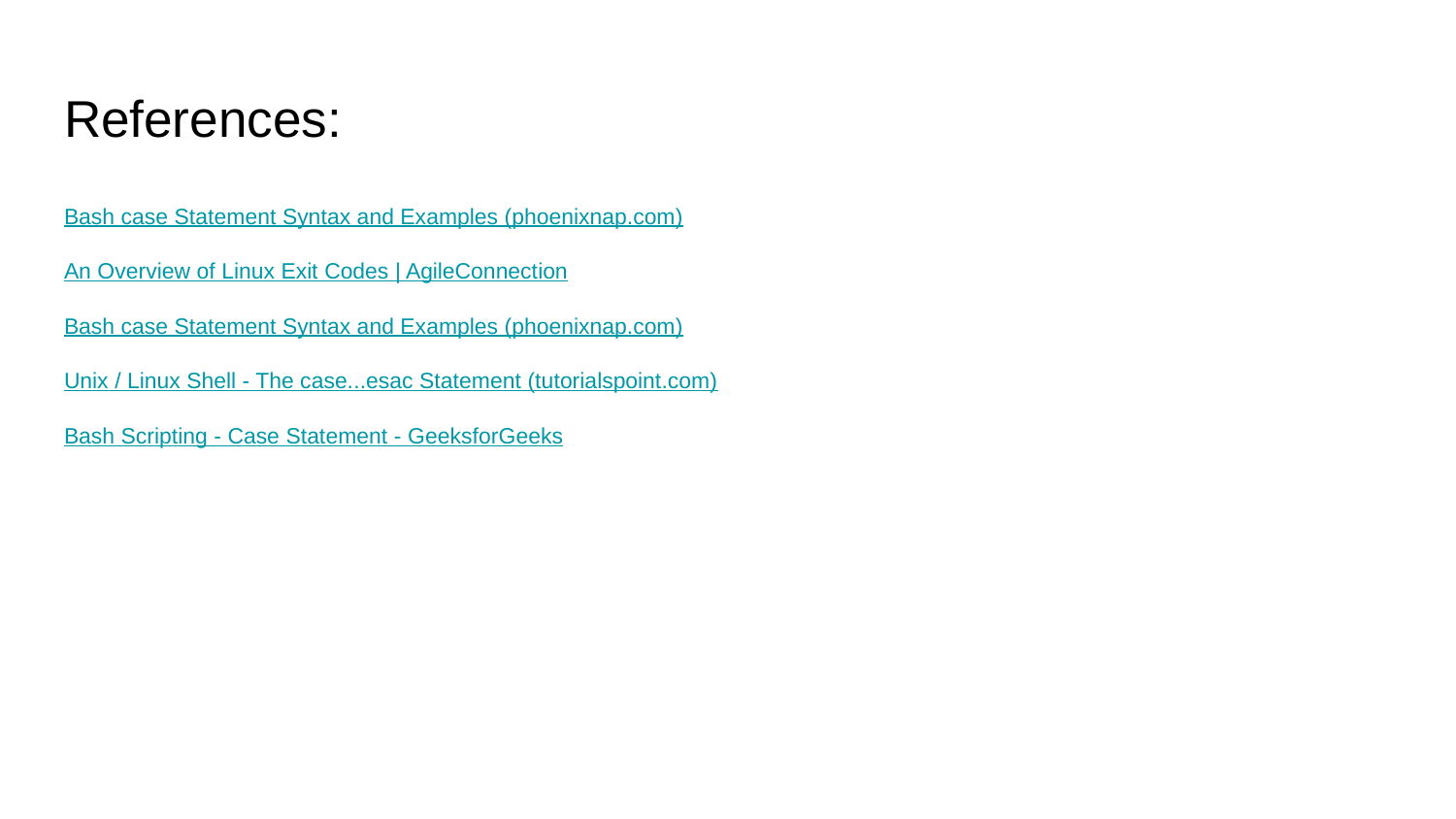

# References:
Bash case Statement Syntax and Examples (phoenixnap.com)
An Overview of Linux Exit Codes | AgileConnection
Bash case Statement Syntax and Examples (phoenixnap.com)
Unix / Linux Shell - The case...esac Statement (tutorialspoint.com)
Bash Scripting - Case Statement - GeeksforGeeks